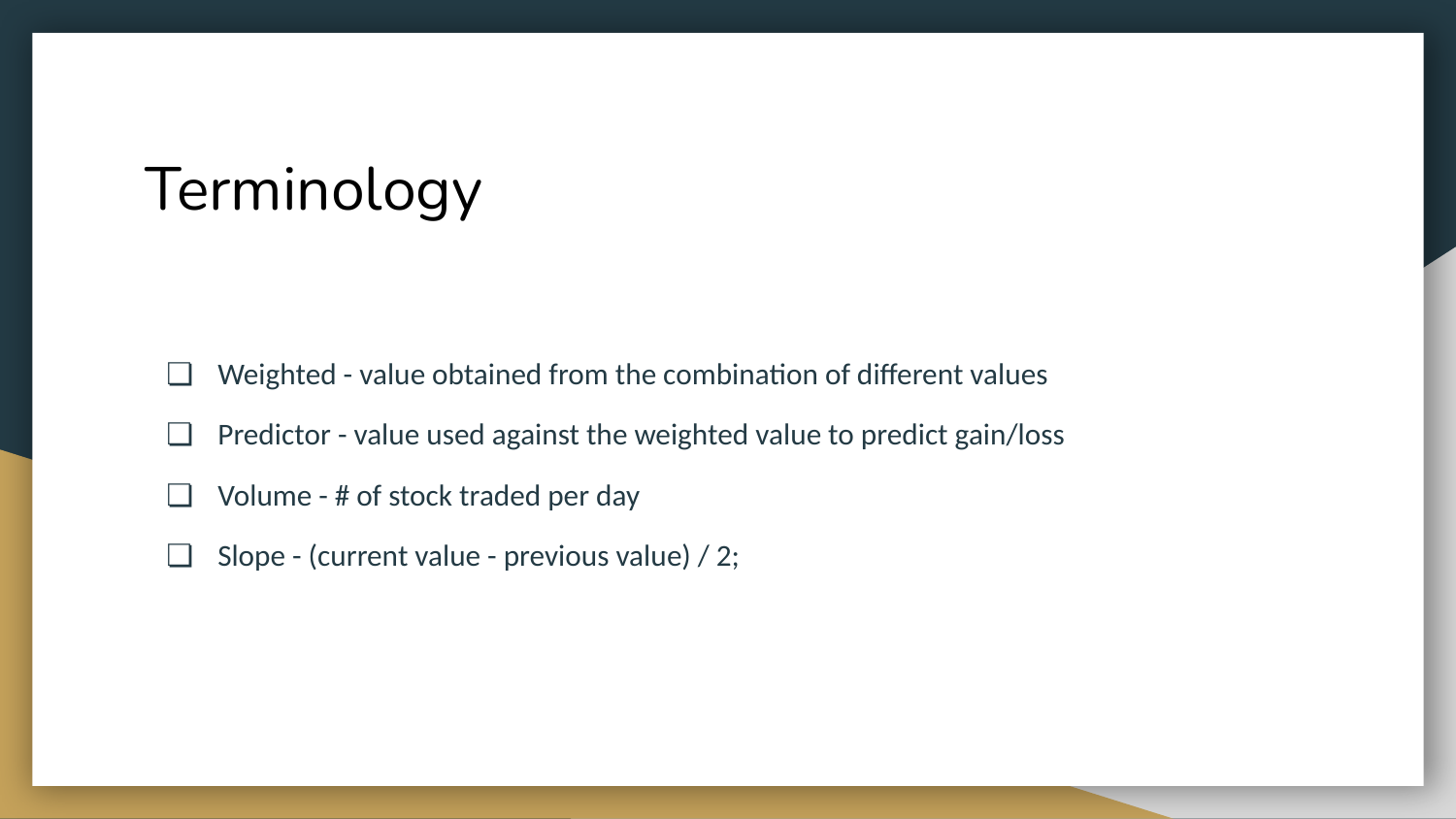

# Terminology
Weighted - value obtained from the combination of different values
Predictor - value used against the weighted value to predict gain/loss
Volume - # of stock traded per day
Slope - (current value - previous value) / 2;